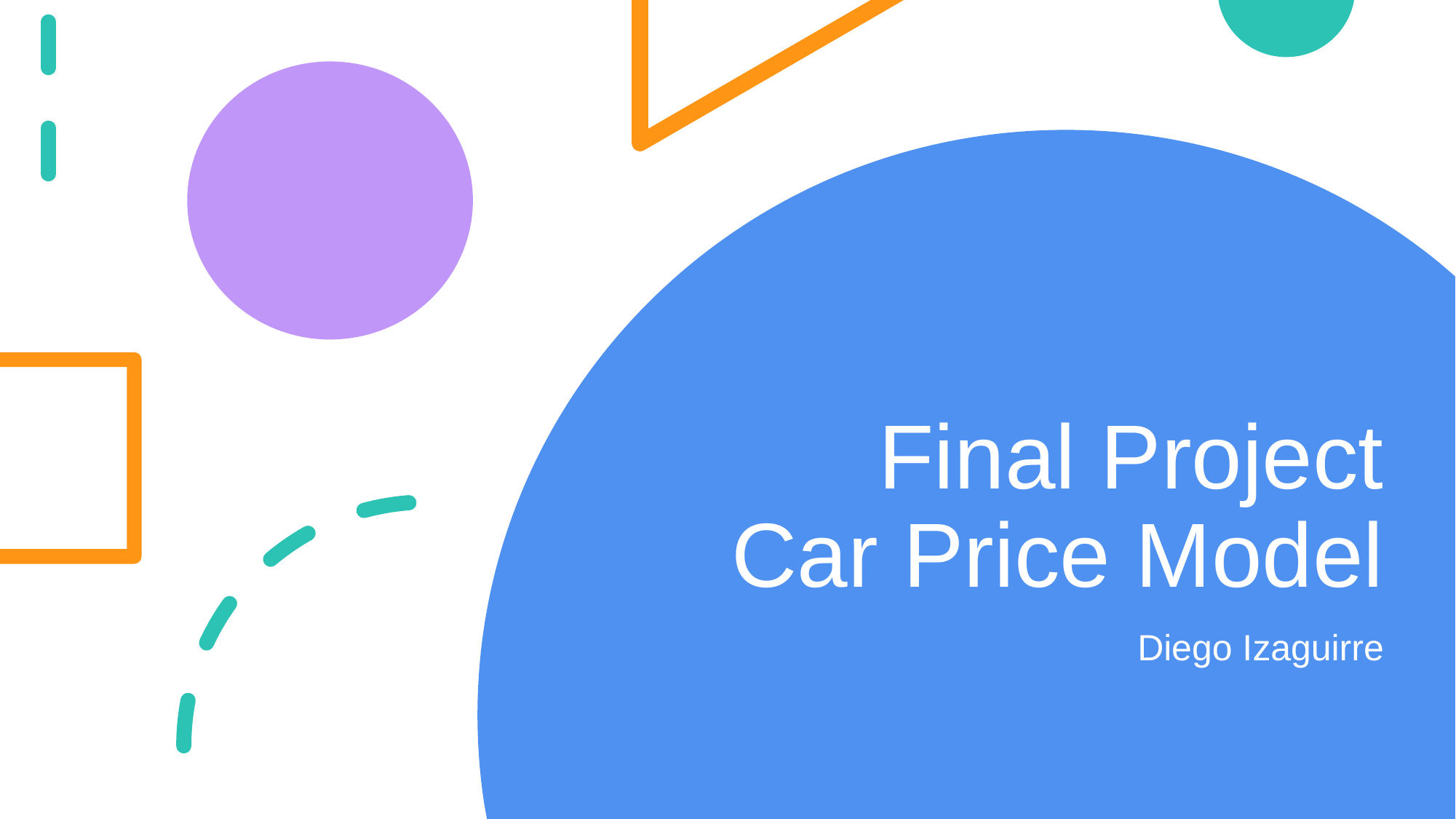

# Final Project Car Price Model
Diego Izaguirre